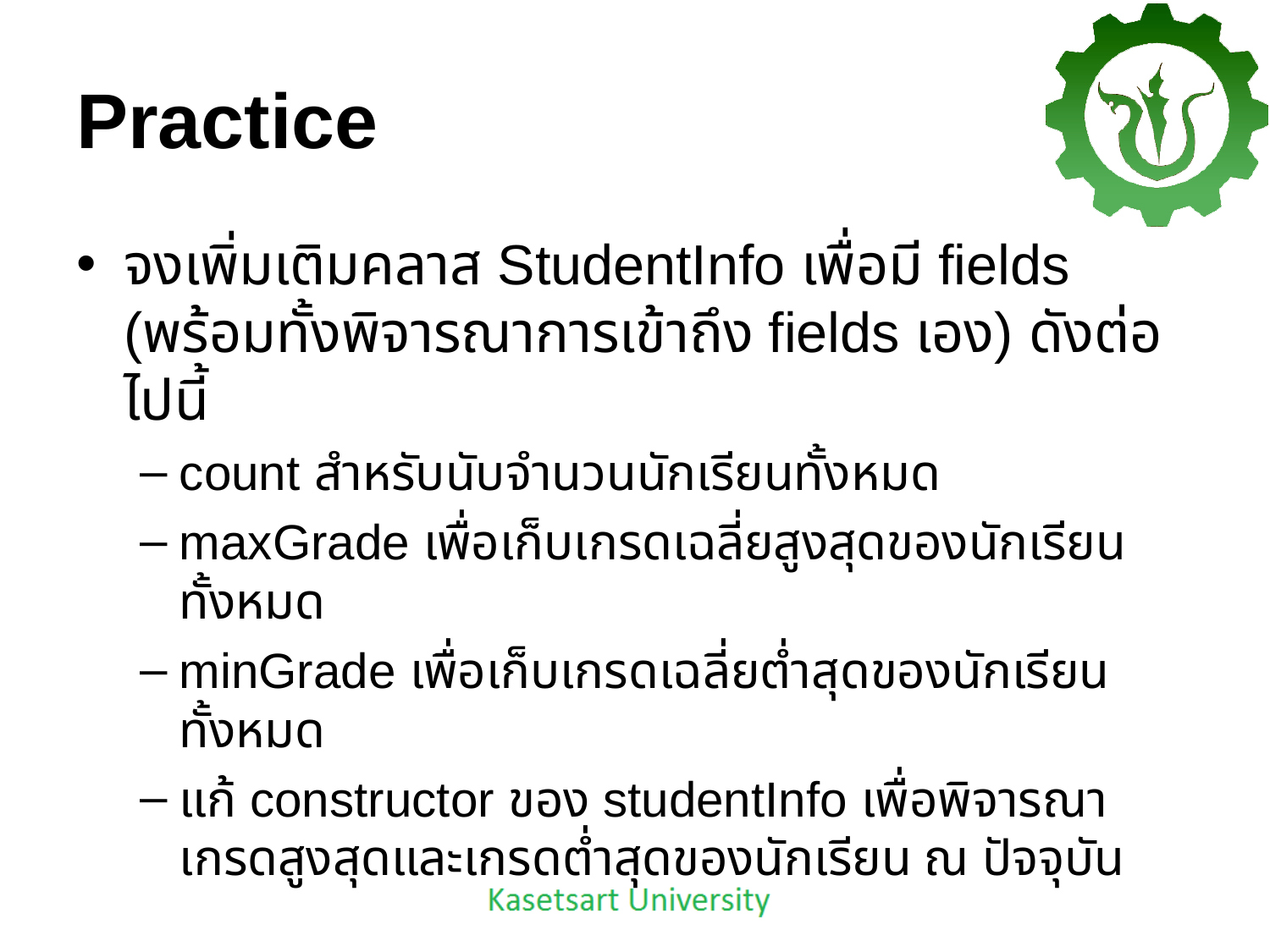

# Practice
จงเพิ่มเติมคลาส StudentInfo เพื่อมี fields (พร้อมทั้งพิจารณาการเข้าถึง fields เอง) ดังต่อไปนี้
count สำหรับนับจำนวนนักเรียนทั้งหมด
maxGrade เพื่อเก็บเกรดเฉลี่ยสูงสุดของนักเรียนทั้งหมด
minGrade เพื่อเก็บเกรดเฉลี่ยต่ำสุดของนักเรียนทั้งหมด
แก้ constructor ของ studentInfo เพื่อพิจารณาเกรดสูงสุดและเกรดต่ำสุดของนักเรียน ณ ปัจจุบัน